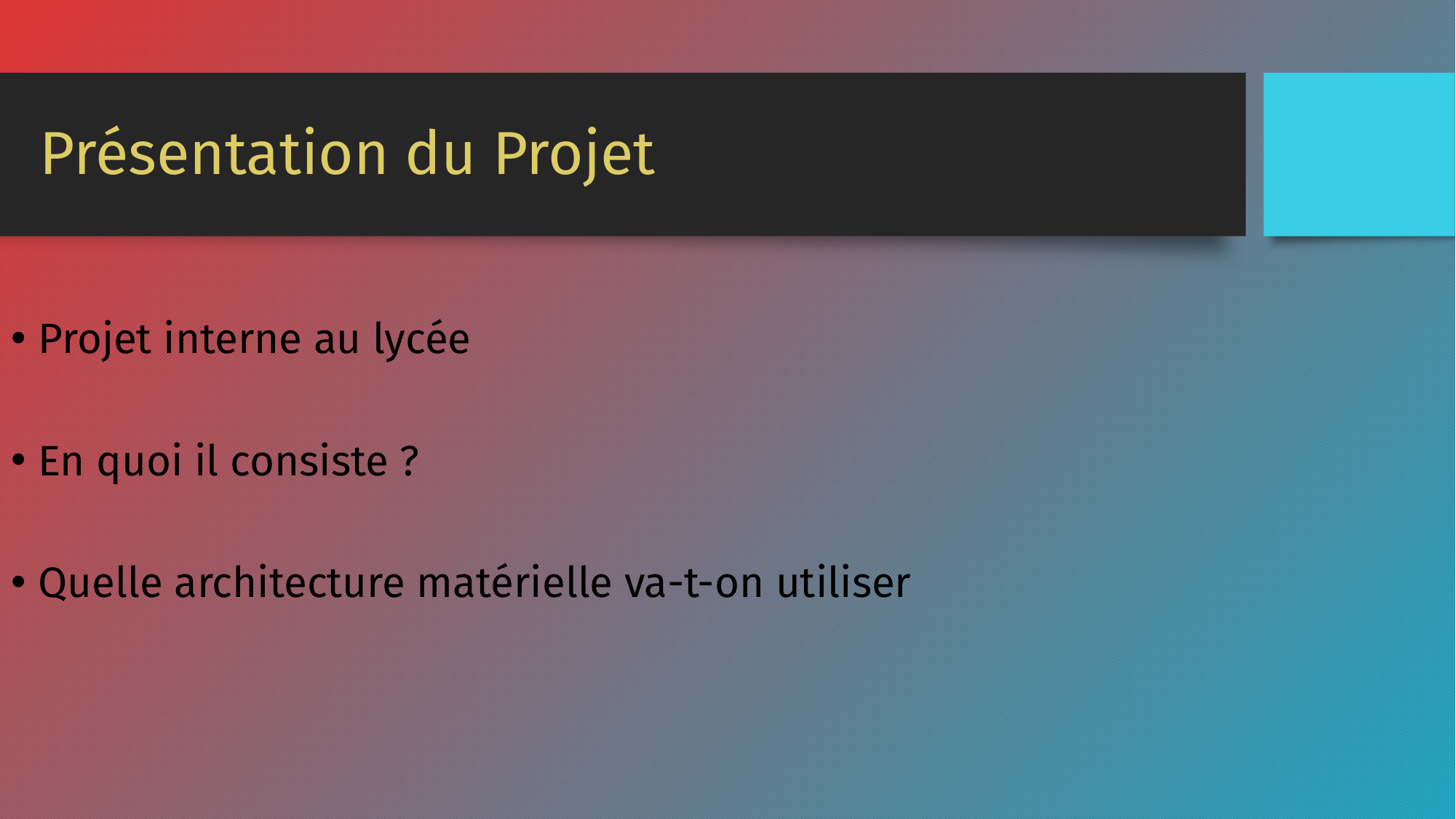

# Présentation du Projet
Projet interne au lycée

En quoi il consiste ?

Quelle architecture matérielle va-t-on utiliser